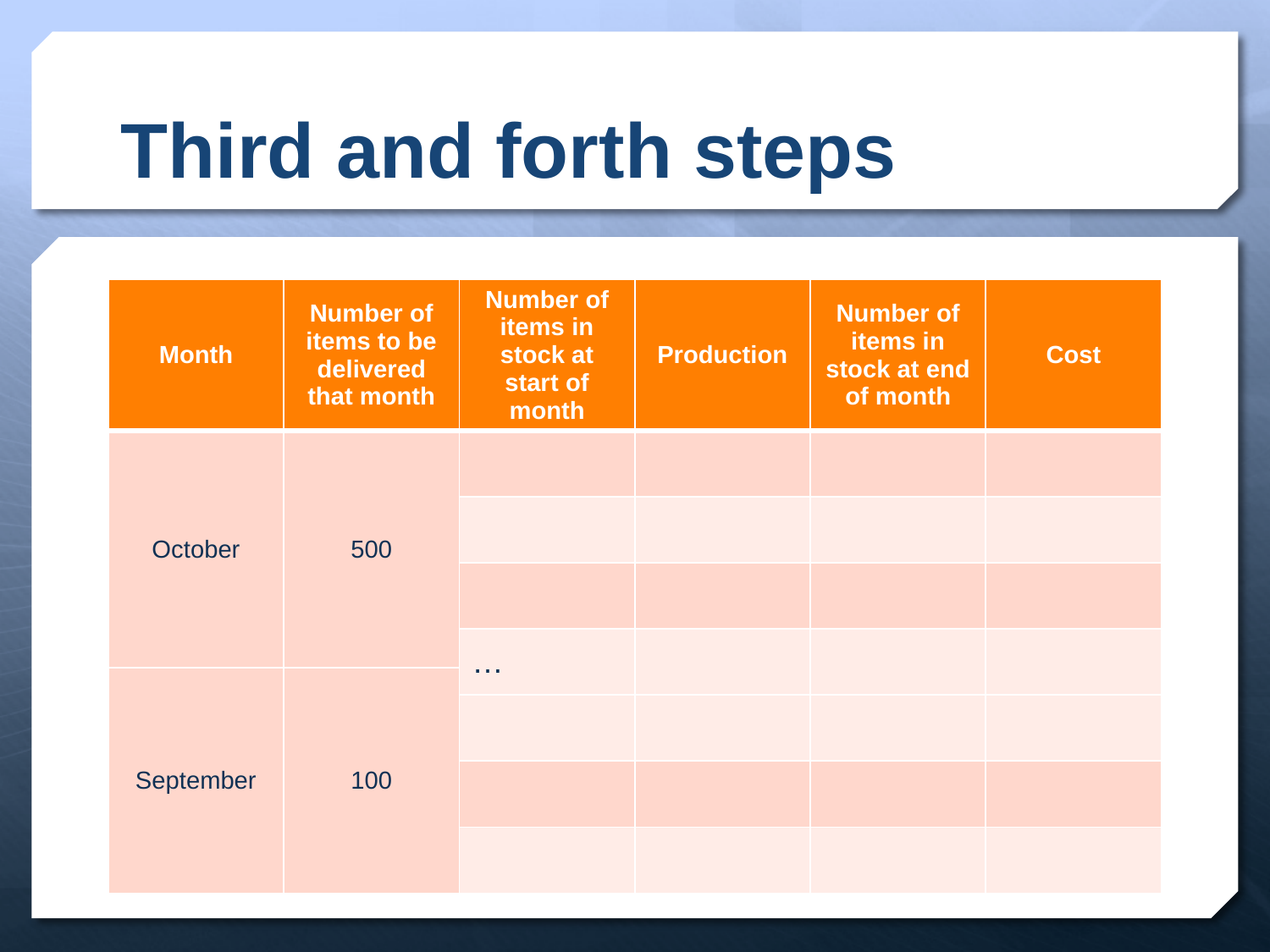

# Third and forth steps

| Month | Number of items to be delivered that month | Number of items in stock at start of month | Production | Number of items in stock at end of month | Cost |
| --- | --- | --- | --- | --- | --- |
| October | 500 |  |  |  |  |
|  |  |  |  |  |  |
|  |  |  |  |  |  |
|  |  | … |  |  |  |
| September | 100 |  |  |  |  |
|  |  |  |  |  |  |
|  |  |  |  |  |  |
|  |  |  |  |  |  |